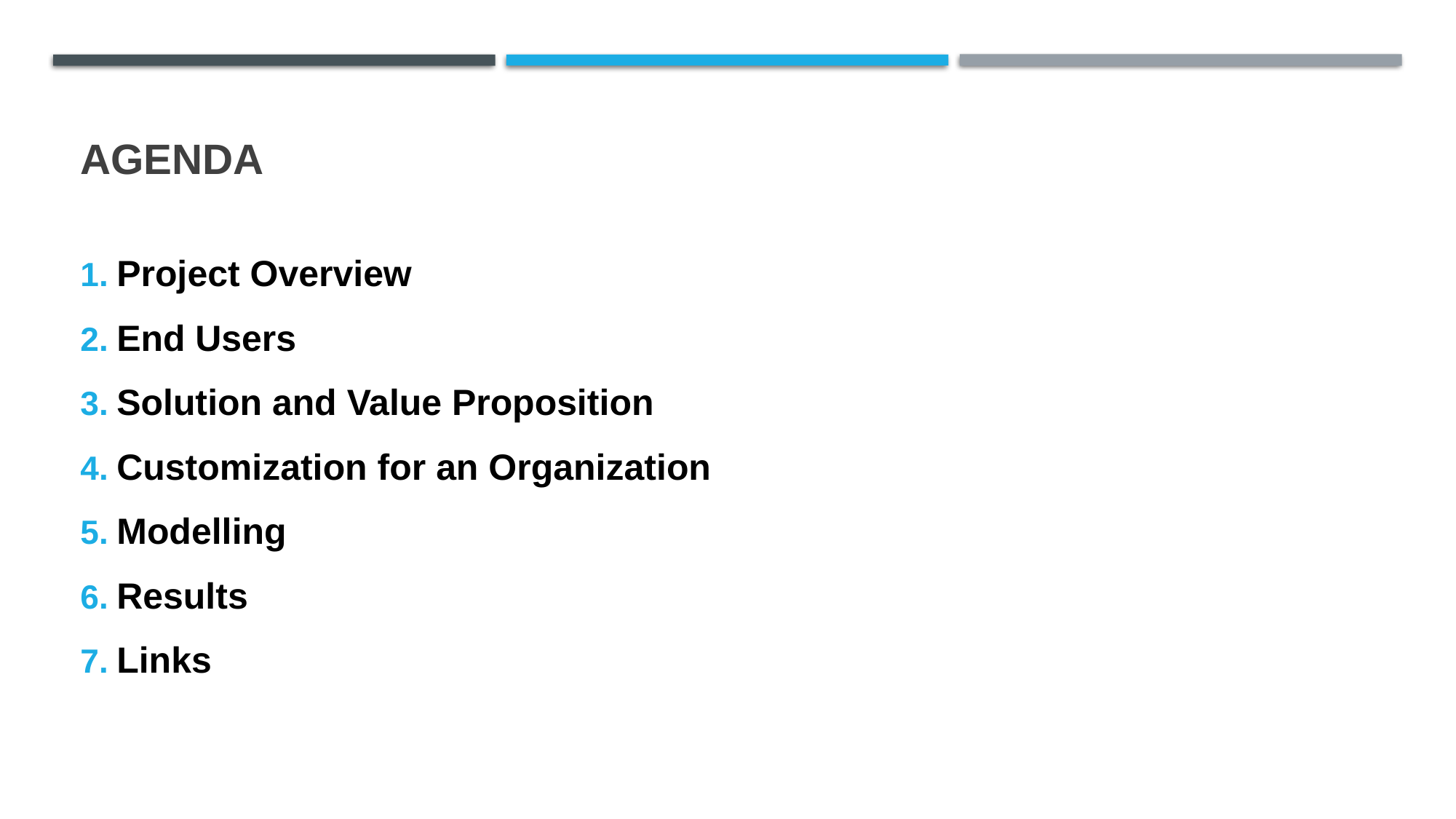

# AGENDA
Project Overview
End Users
Solution and Value Proposition
Customization for an Organization
Modelling
Results
Links